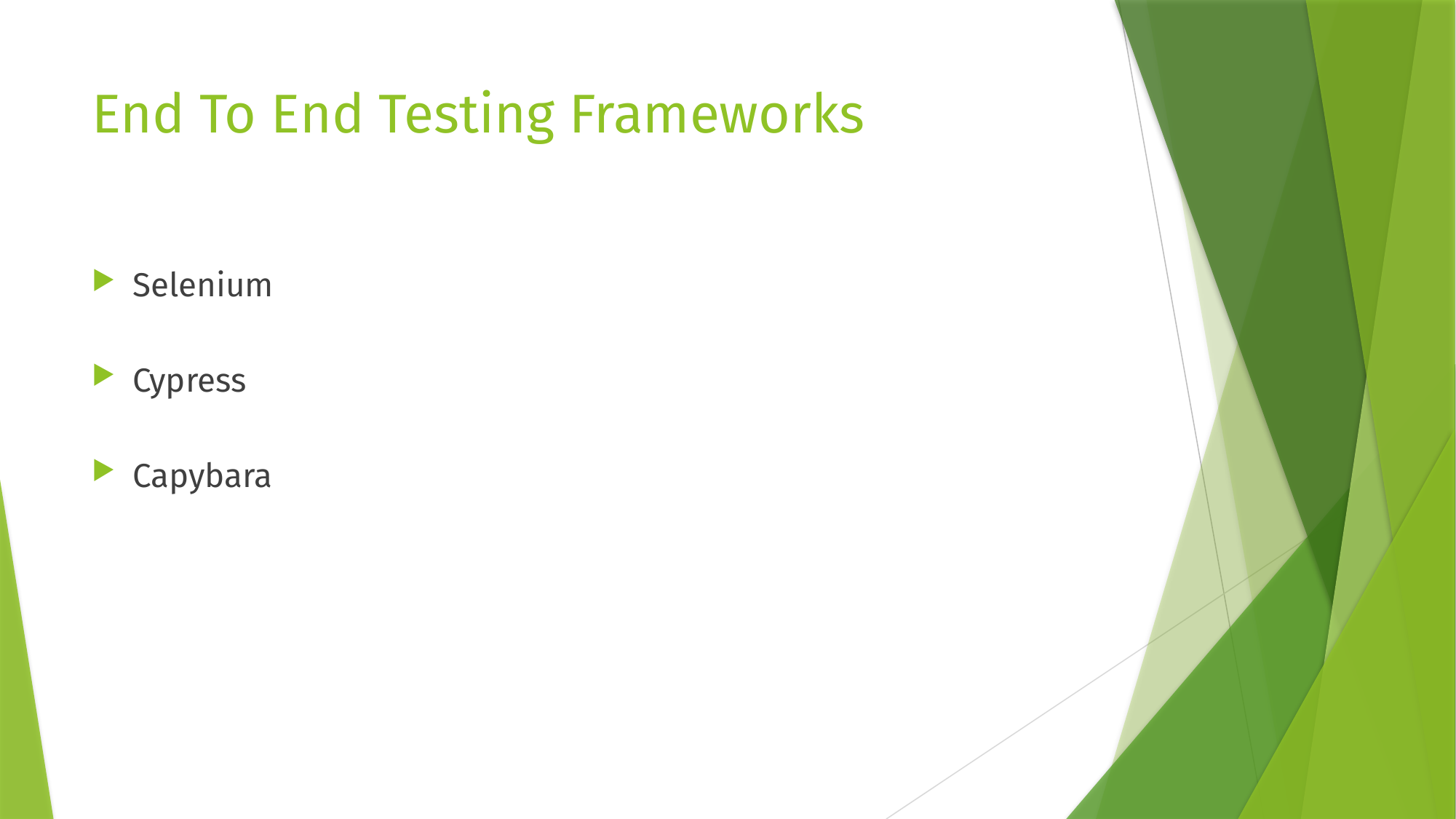

# End To End Testing Frameworks
Selenium
Cypress
Capybara